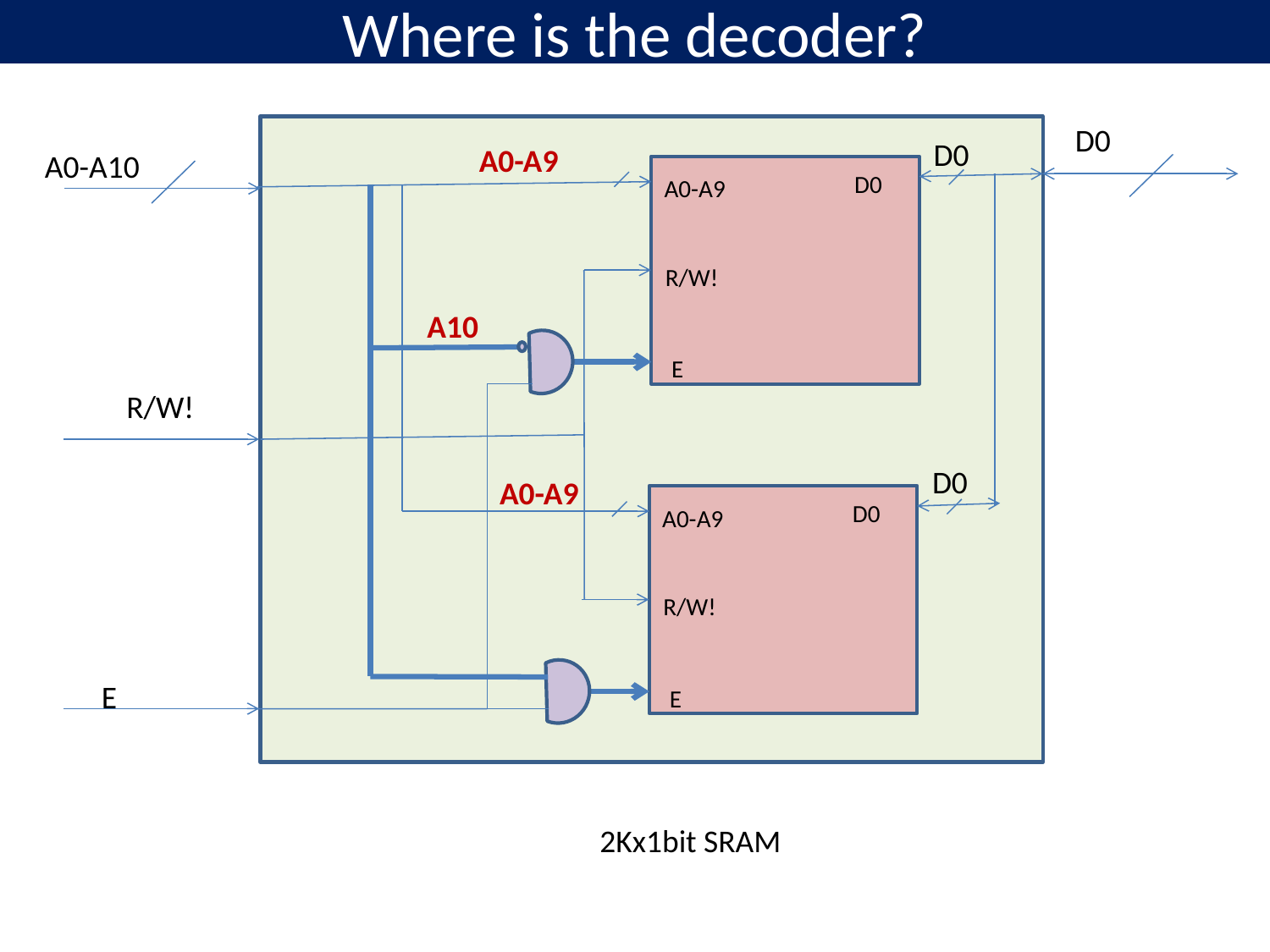

# Where is the decoder?
D0

D0
A0-A9
A0-A10

D0
A0-A9
R/W!
E
A10

R/W!
D0
A0-A9

D0
A0-A9
R/W!
E

E
2Kx1bit SRAM